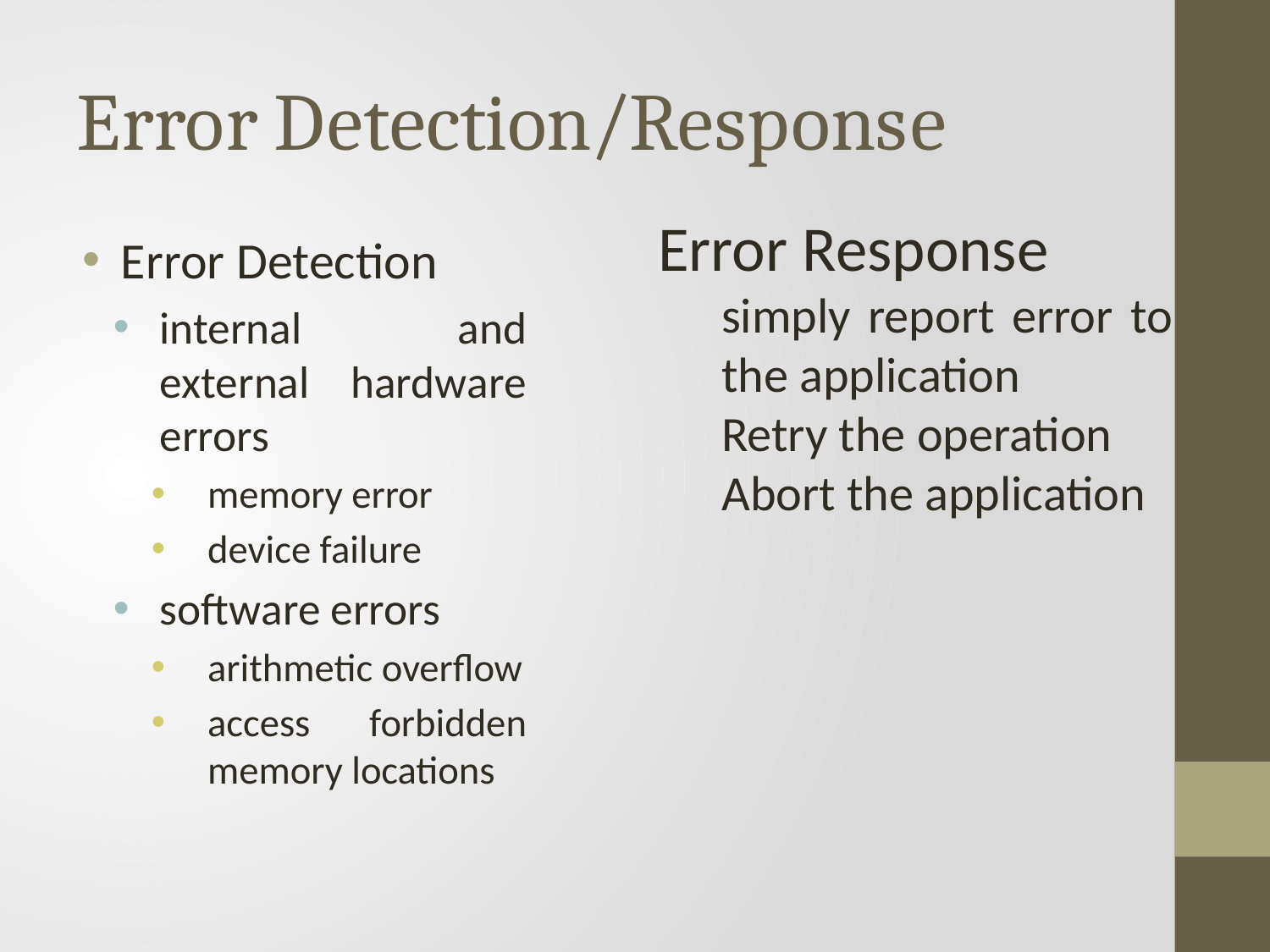

# Error Detection/Response
Error Response
simply report error to the application
Retry the operation
Abort the application

Error Detection
internal and external hardware errors
memory error
device failure
software errors
arithmetic overflow
access forbidden memory locations